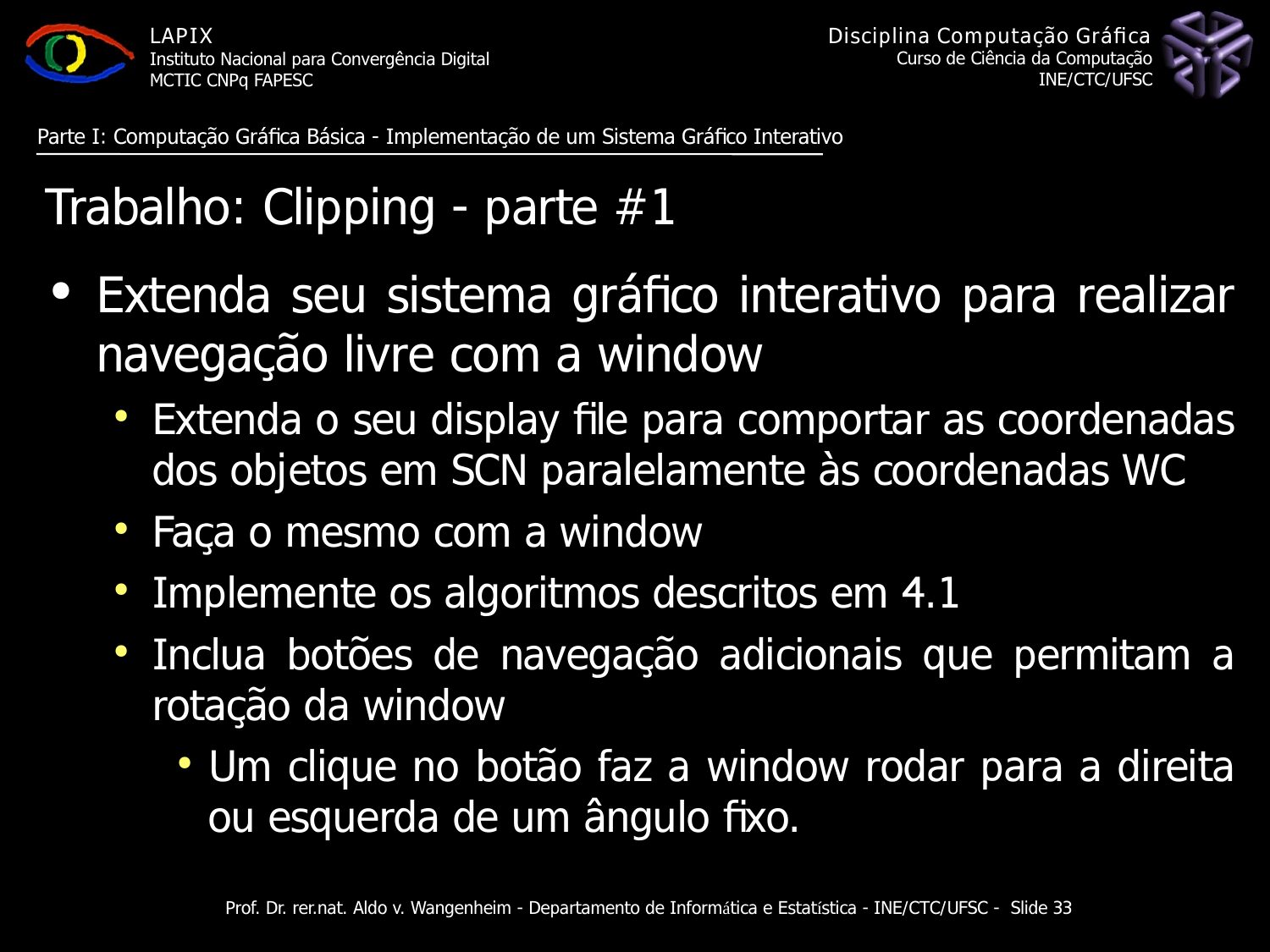

Trabalho: Clipping - parte #1
Extenda seu sistema gráfico interativo para realizar navegação livre com a window
Extenda o seu display file para comportar as coordenadas dos objetos em SCN paralelamente às coordenadas WC
Faça o mesmo com a window
Implemente os algoritmos descritos em 4.1
Inclua botões de navegação adicionais que permitam a rotação da window
Um clique no botão faz a window rodar para a direita ou esquerda de um ângulo fixo.